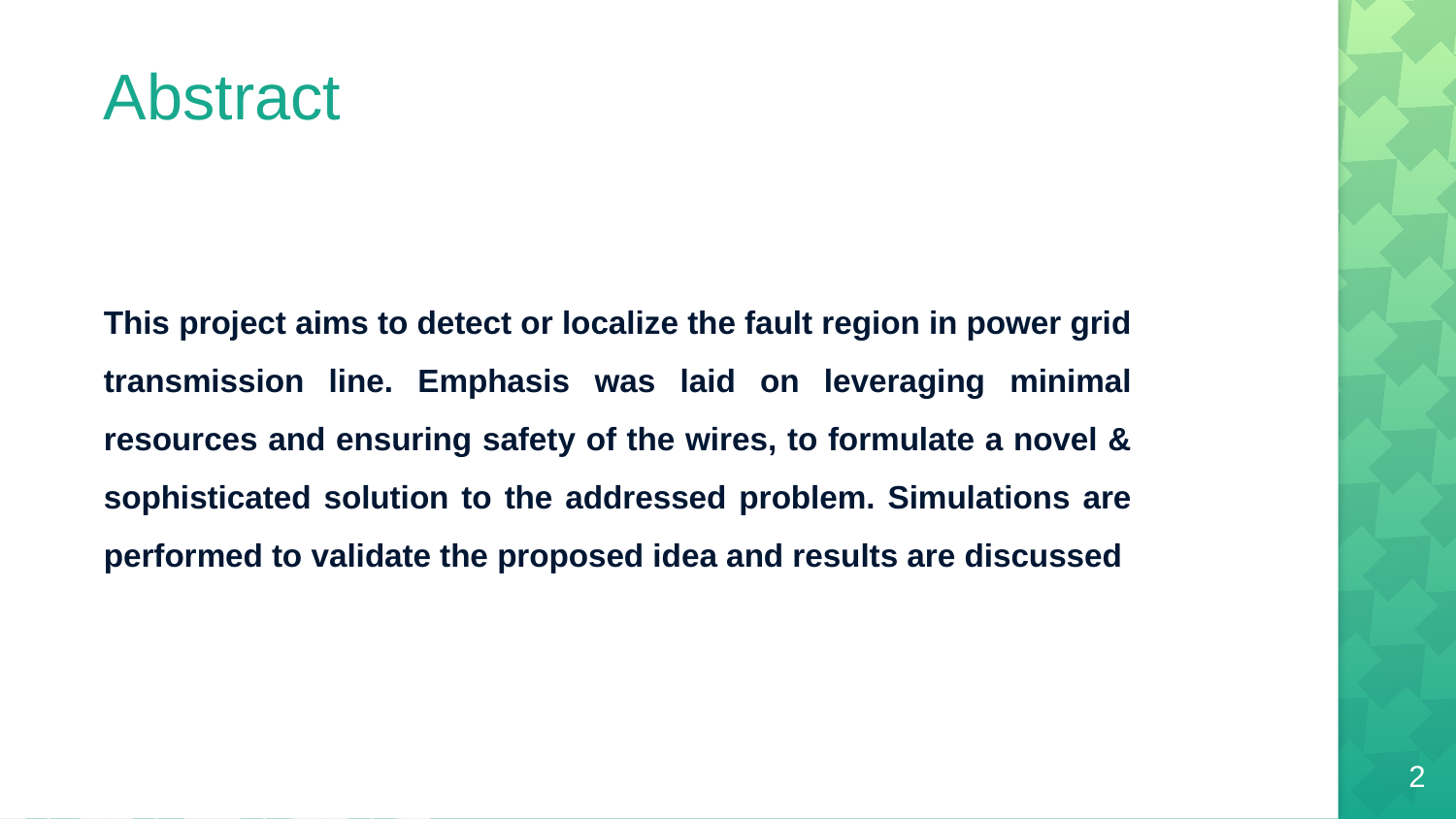

# Abstract
This project aims to detect or localize the fault region in power grid transmission line. Emphasis was laid on leveraging minimal resources and ensuring safety of the wires, to formulate a novel & sophisticated solution to the addressed problem. Simulations are performed to validate the proposed idea and results are discussed
2